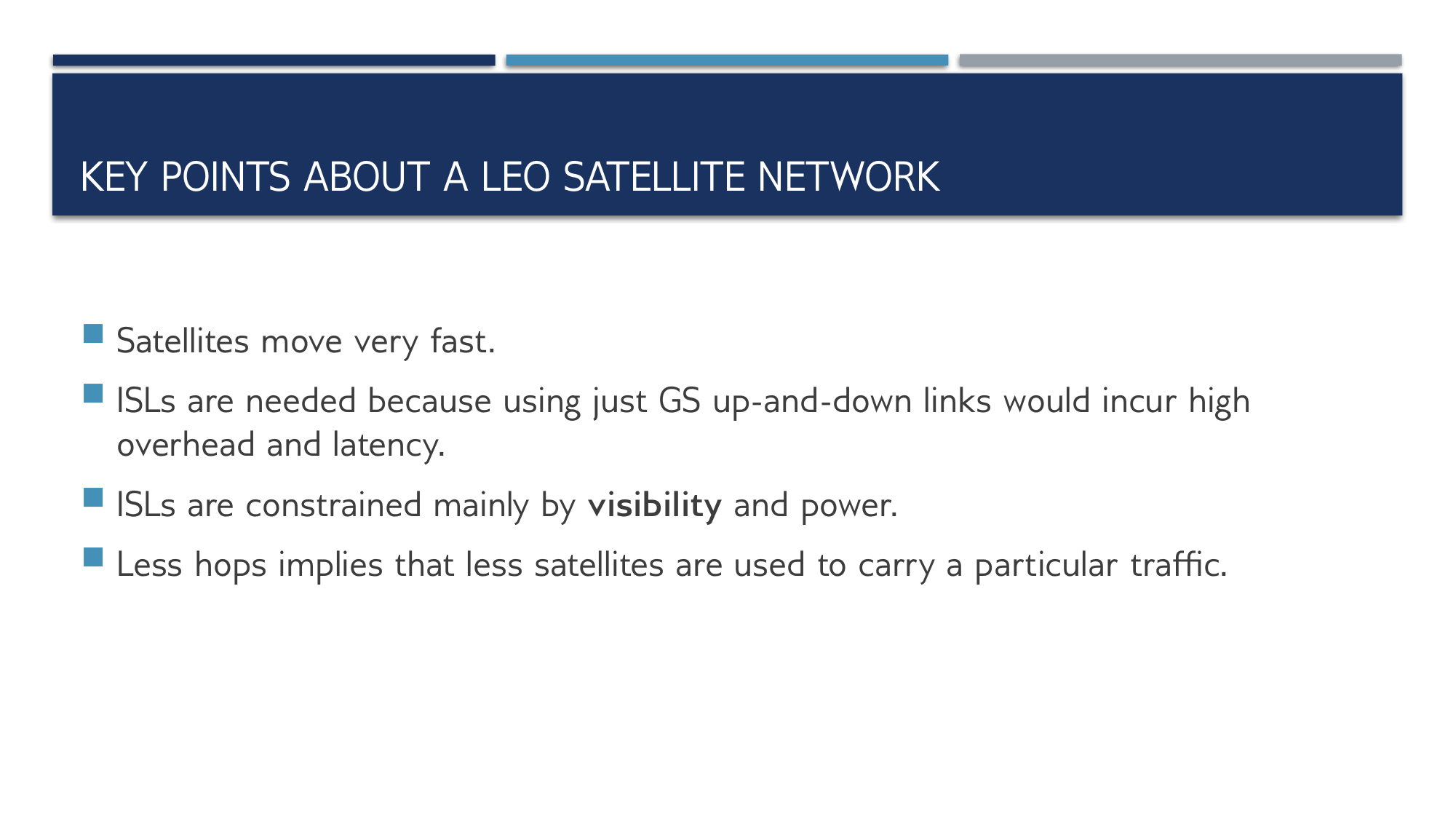

# KEY POINTS ABOUT A LEO SATELLITE NETWORK
Satellites move very fast.
ISLs are needed because using just GS up-and-down links would incur high overhead and latency.
ISLs are constrained mainly by visibility and power.
Less hops implies that less satellites are used to carry a particular traffic.